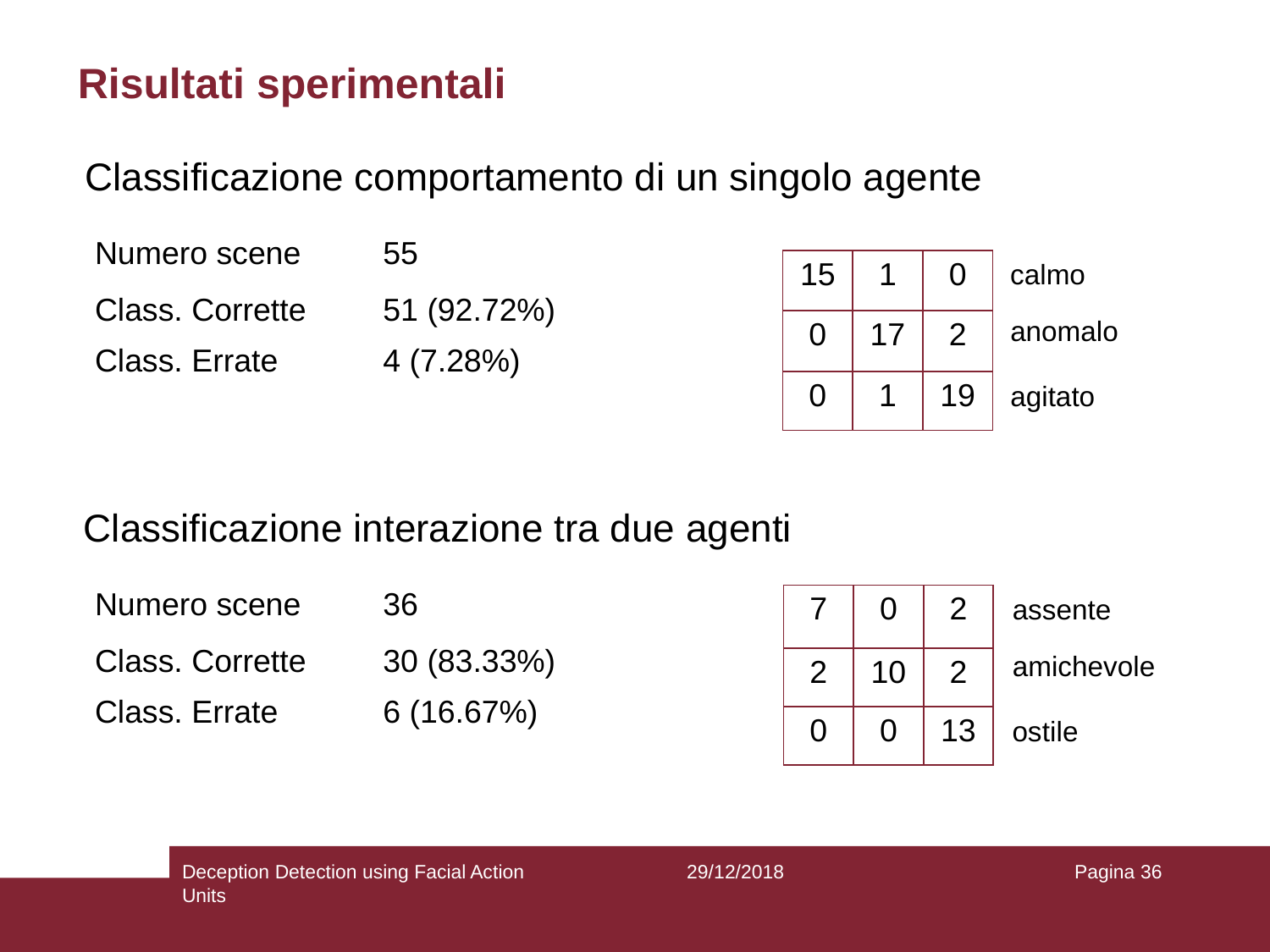

# Risultati sperimentali
Classificazione comportamento di un singolo agente

| Numero scene | 55 |
| --- | --- |
| Class. Corrette | 51 (92.72%) |
| Class. Errate | 4 (7.28%) |
calmo
| 15 | 1 | 0 |
| --- | --- | --- |
| 0 | 17 | 2 |
| 0 | 1 | 19 |
anomalo
agitato
Classificazione interazione tra due agenti

| Numero scene | 36 |
| --- | --- |
| Class. Corrette | 30 (83.33%) |
| Class. Errate | 6 (16.67%) |
| 7 | 0 | 2 |
| --- | --- | --- |
| 2 | 10 | 2 |
| 0 | 0 | 13 |
assente
amichevole
ostile
Deception Detection using Facial Action Units
29/12/2018
Pagina 36